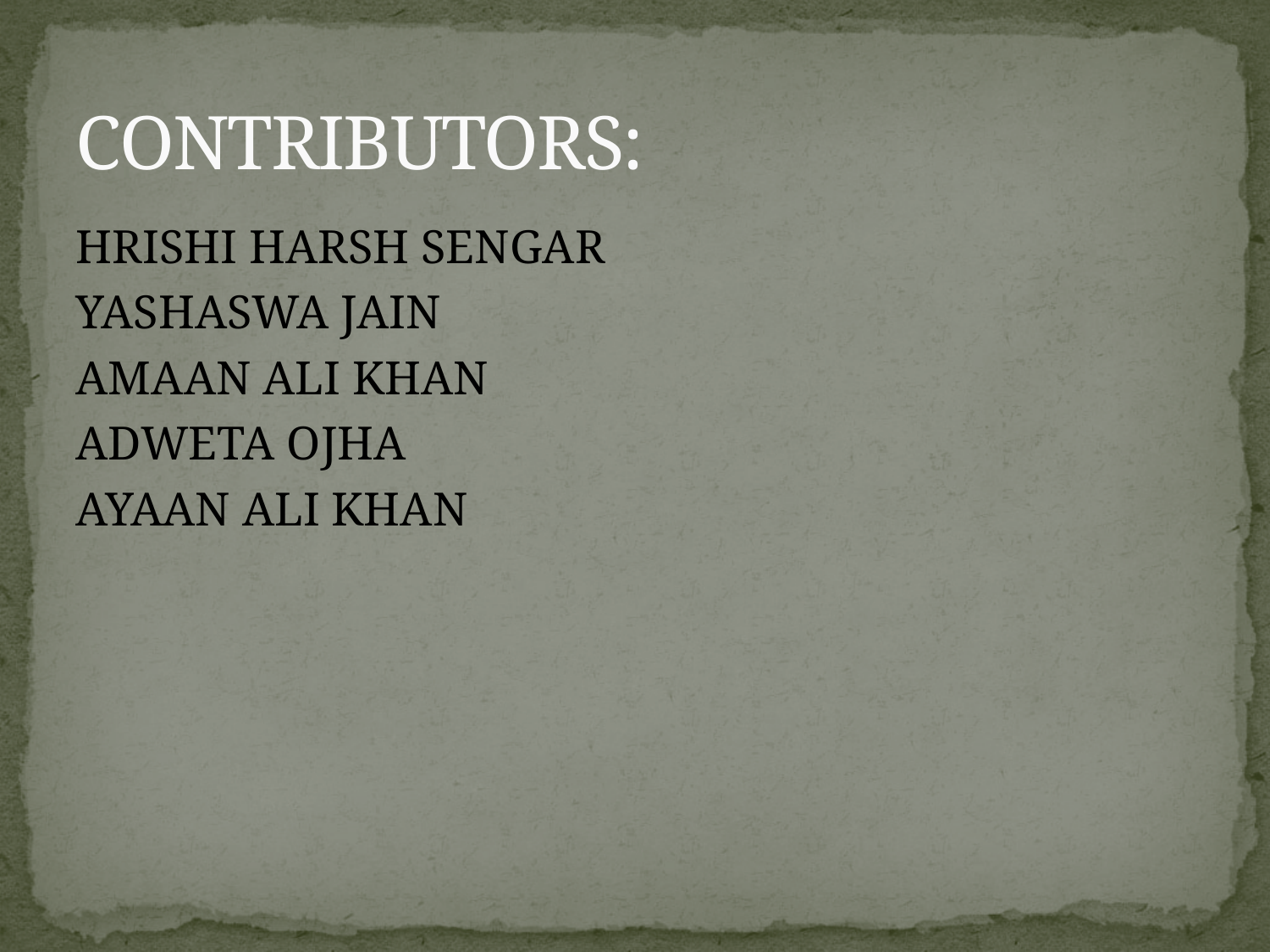

# CONTRIBUTORS:
HRISHI HARSH SENGAR
YASHASWA JAIN
AMAAN ALI KHAN
ADWETA OJHA
AYAAN ALI KHAN